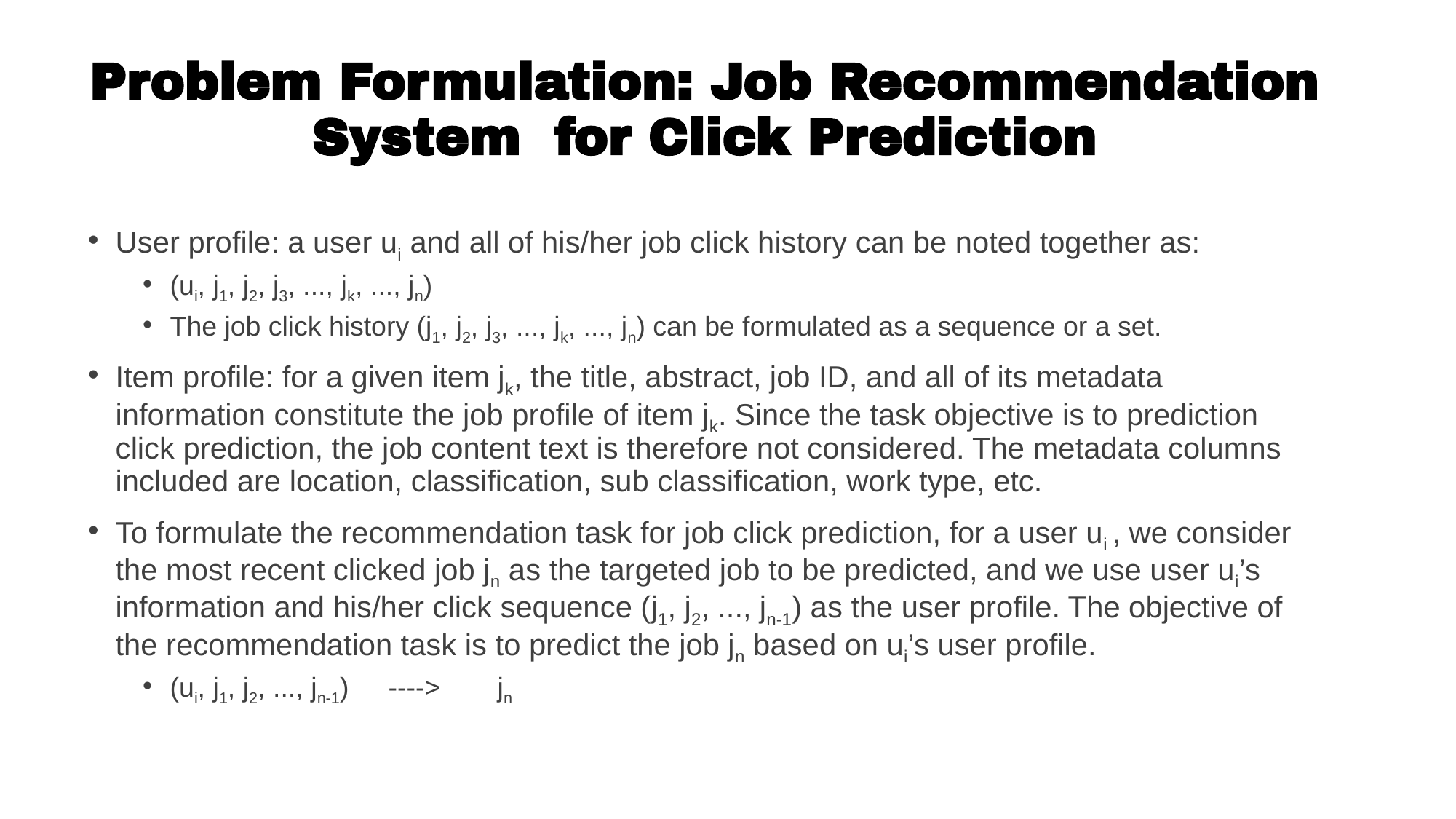

# Problem Formulation: Job Recommendation System  for Click Prediction
User profile: a user ui and all of his/her job click history can be noted together as:
(ui, j1, j2, j3, ..., jk, ..., jn)
The job click history (j1, j2, j3, ..., jk, ..., jn) can be formulated as a sequence or a set.
Item profile: for a given item jk, the title, abstract, job ID, and all of its metadata information constitute the job profile of item jk. Since the task objective is to prediction click prediction, the job content text is therefore not considered. The metadata columns included are location, classification, sub classification, work type, etc.
To formulate the recommendation task for job click prediction, for a user ui , we consider the most recent clicked job jn as the targeted job to be predicted, and we use user ui’s information and his/her click sequence (j1, j2, ..., jn-1) as the user profile. The objective of the recommendation task is to predict the job jn based on ui’s user profile.
(ui, j1, j2, ..., jn-1)	---->	jn